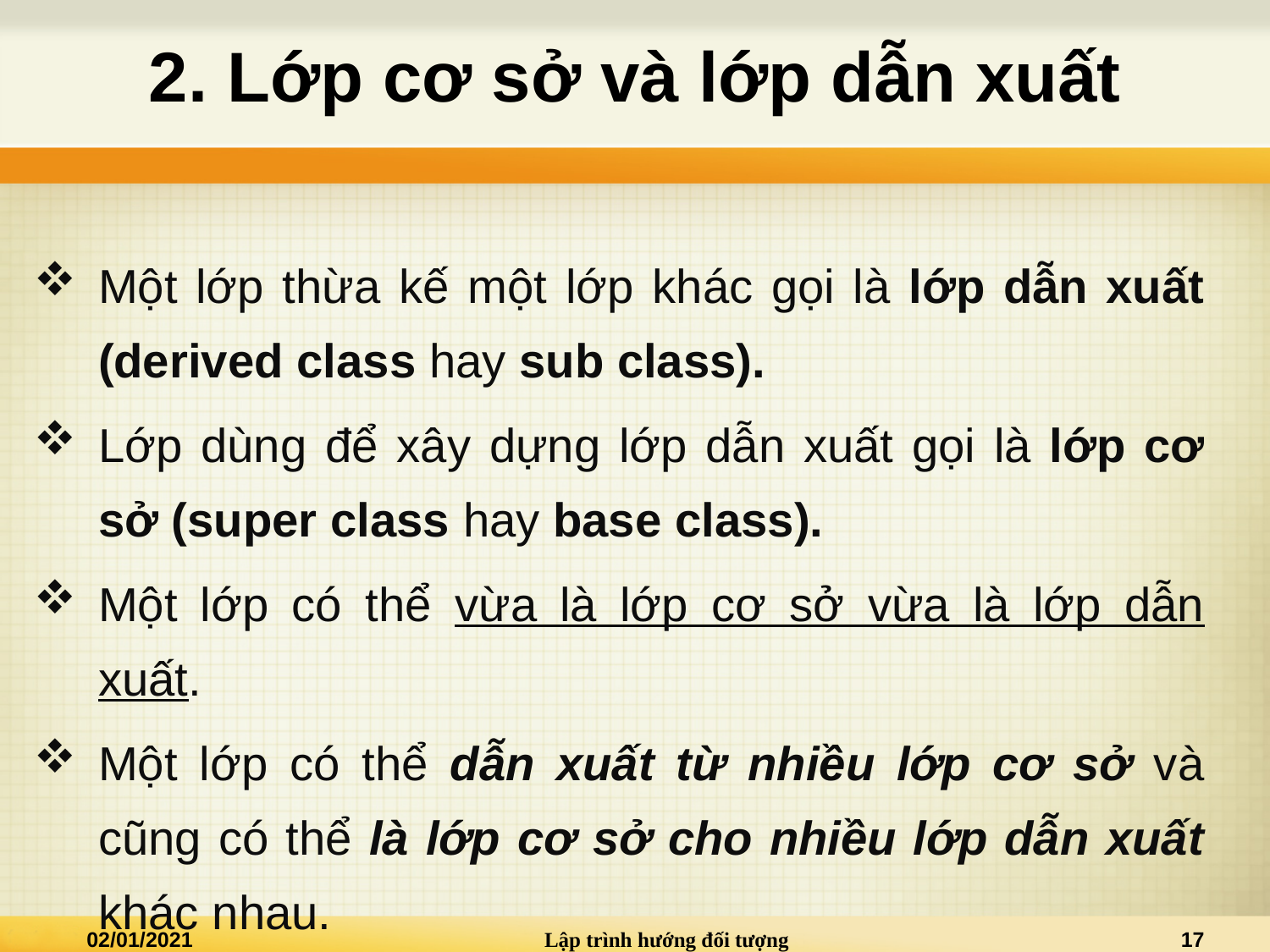

# 2. Lớp cơ sở và lớp dẫn xuất
Một lớp thừa kế một lớp khác gọi là lớp dẫn xuất (derived class hay sub class).
Lớp dùng để xây dựng lớp dẫn xuất gọi là lớp cơ sở (super class hay base class).
Một lớp có thể vừa là lớp cơ sở vừa là lớp dẫn xuất.
Một lớp có thể dẫn xuất từ nhiều lớp cơ sở và cũng có thể là lớp cơ sở cho nhiều lớp dẫn xuất khác nhau.

02/01/2021
Lập trình hướng đối tượng
17